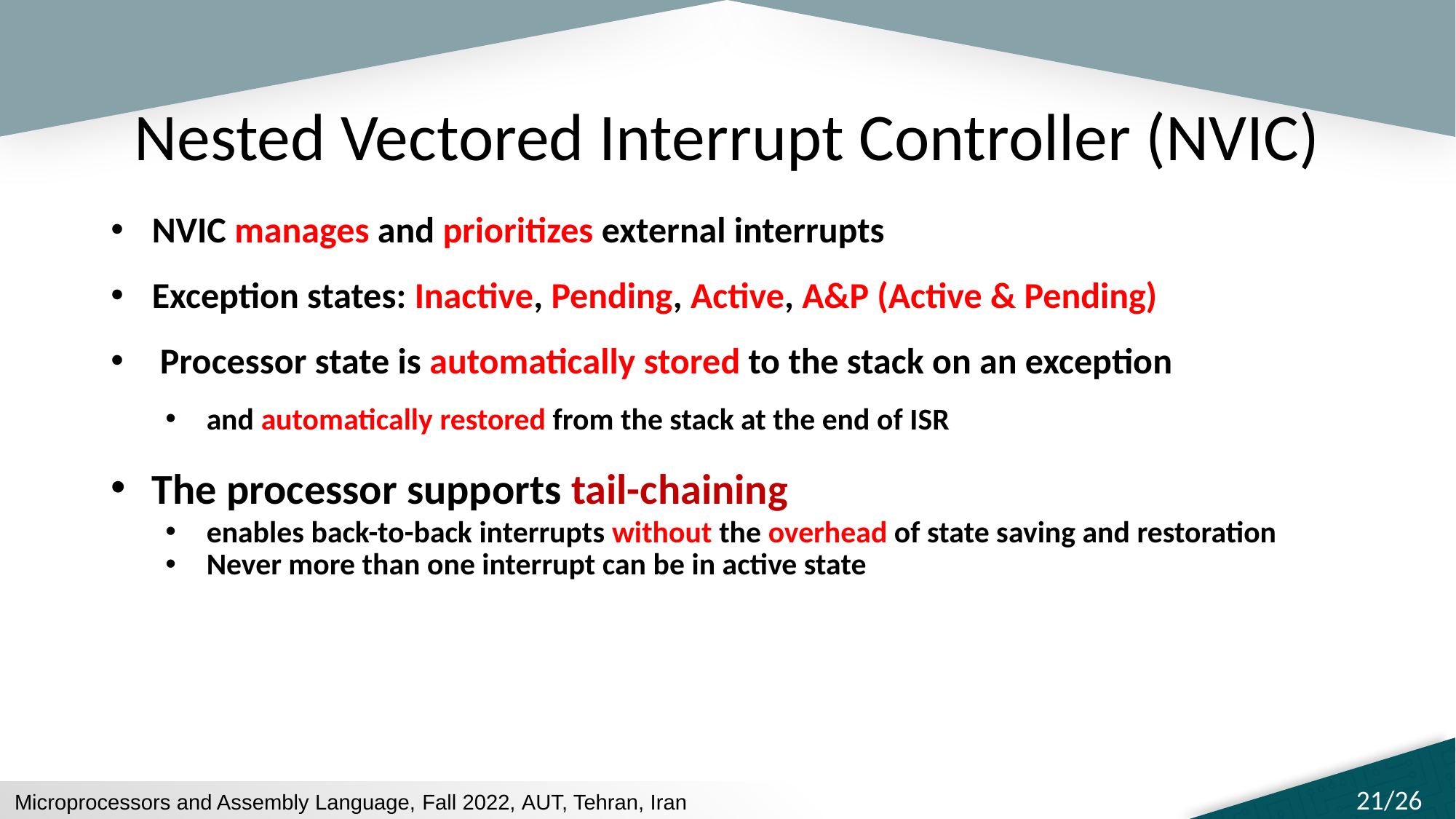

# Nested Vectored Interrupt Controller (NVIC)
NVIC manages and prioritizes external interrupts
Exception states: Inactive, Pending, Active, A&P (Active & Pending)
 Processor state is automatically stored to the stack on an exception
and automatically restored from the stack at the end of ISR
The processor supports tail-chaining
enables back-to-back interrupts without the overhead of state saving and restoration
Never more than one interrupt can be in active state